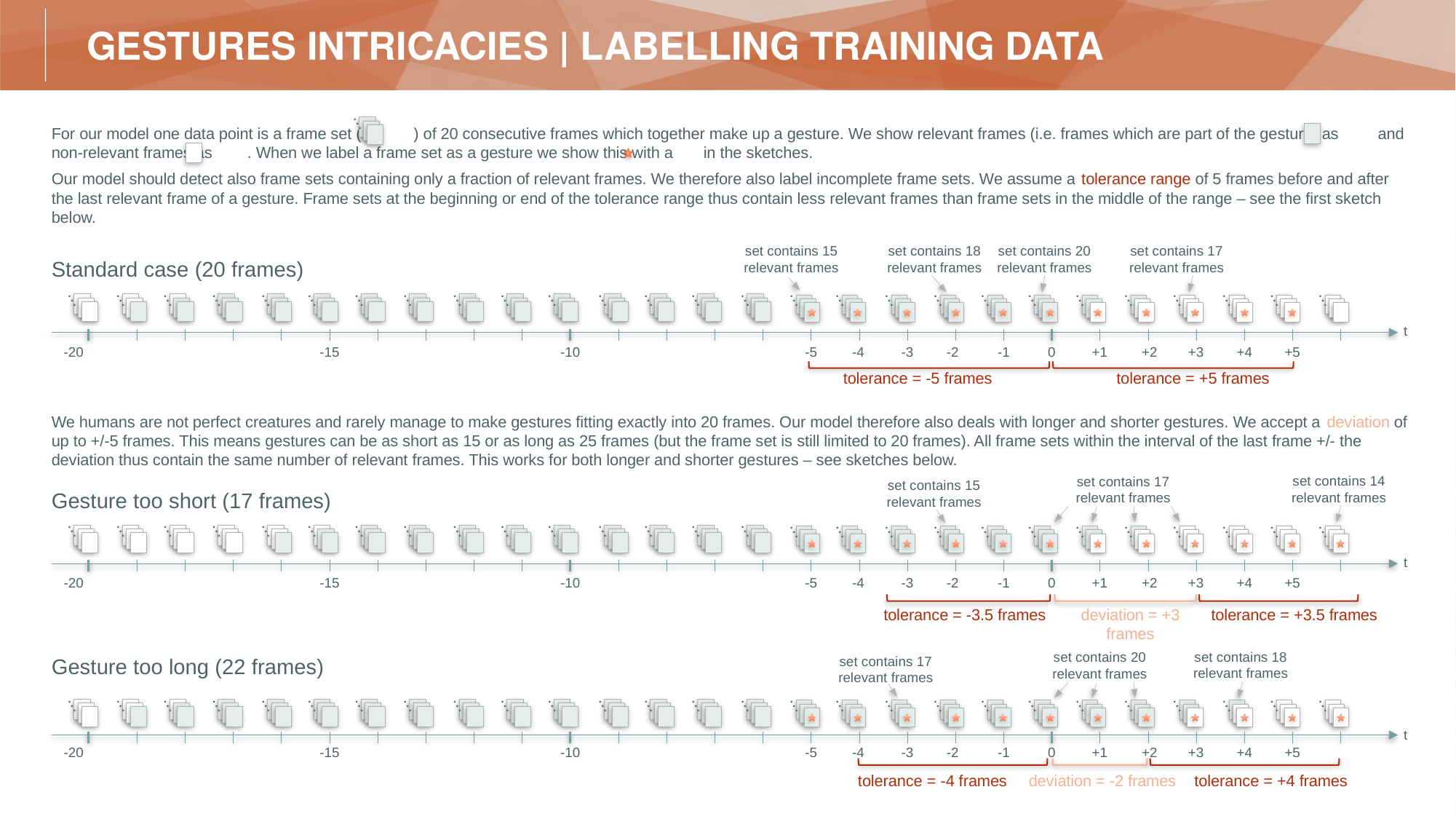

# Gestures Intricacies | Labelling Training Data
…

For our model one data point is a frame set (            ) of 20 consecutive frames which together make up a gesture. We show relevant frames (i.e. frames which are part of the gesture) as         and non-relevant frames as        . When we label a frame set as a gesture we show this with a       in the sketches.

Our model should detect also frame sets containing only a fraction of relevant frames. We therefore also label incomplete frame sets. We assume a tolerance range of 5 frames before and after the last relevant frame of a gesture. Frame sets at the beginning or end of the tolerance range thus contain less relevant frames than frame sets in the middle of the range – see the first sketch below.

set contains 15 relevant frames
set contains 18 relevant frames
set contains 20 relevant frames
set contains 17 relevant frames

Standard case (20 frames)
…
…
…
…
…
…
…
…
…
…
…
…
…
…
…
…
…
…
…
…
…
…
…
…
…
…
…

t
-20
-15
-10
-5
-4
-3
-2
-1
0
+1
+2
+3
+4
+5
tolerance = -5 frames
tolerance = +5 frames
We humans are not perfect creatures and rarely manage to make gestures fitting exactly into 20 frames. Our model therefore also deals with longer and shorter gestures. We accept a deviation of up to +/-5 frames. This means gestures can be as short as 15 or as long as 25 frames (but the frame set is still limited to 20 frames). All frame sets within the interval of the last frame +/- the deviation thus contain the same number of relevant frames. This works for both longer and shorter gestures – see sketches below.
set contains 14 relevant frames
set contains 17 relevant frames
set contains 15 relevant frames
Gesture too short (17 frames)

…
…
…
…
…
…
…
…
…
…
…
…
…
…
…
…
…
…
…
…
…
…
…
…
…
…
…

t
-20
-15
-10
-5
-4
-3
-2
-1
0
+1
+2
+3
+4
+5
tolerance = -3.5 frames
deviation = +3 frames
tolerance = +3.5 frames
set contains 18 relevant frames
set contains 20 relevant frames
set contains 17 relevant frames
Gesture too long (22 frames)

…
…
…
…
…
…
…
…
…
…
…
…
…
…
…
…
…
…
…
…
…
…
…
…
…
…
…

t
-20
-15
-10
-5
-4
-3
-2
-1
0
+1
+2
+3
+4
+5
tolerance = -4 frames
deviation = -2 frames
tolerance = +4 frames